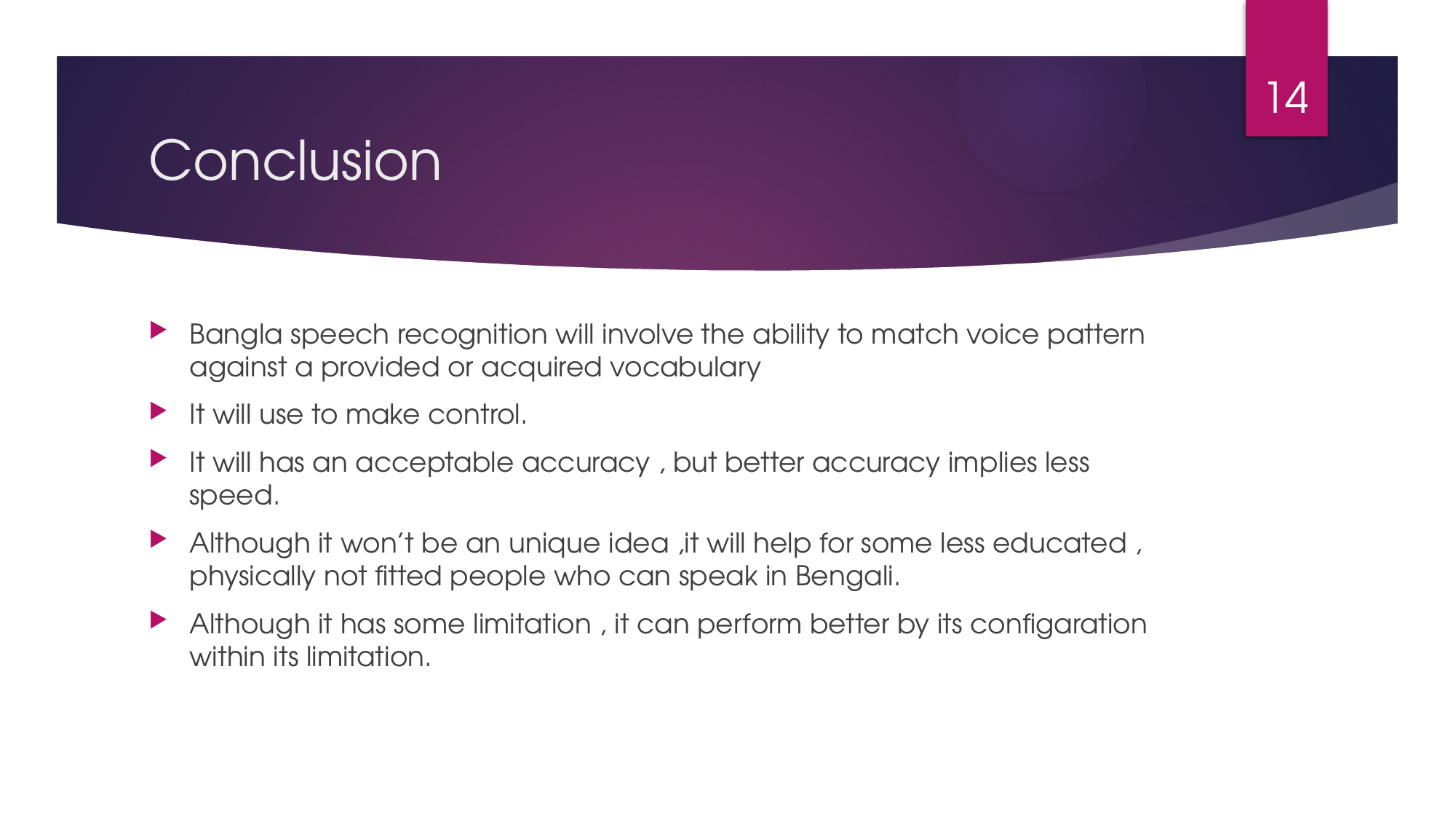

14
# Conclusion
Bangla speech recognition will involve the ability to match voice pattern against a provided or acquired vocabulary
It will use to make control.
It will has an acceptable accuracy , but better accuracy implies less speed.
Although it won’t be an unique idea ,it will help for some less educated , physically not fitted people who can speak in Bengali.
Although it has some limitation , it can perform better by its configaration within its limitation.